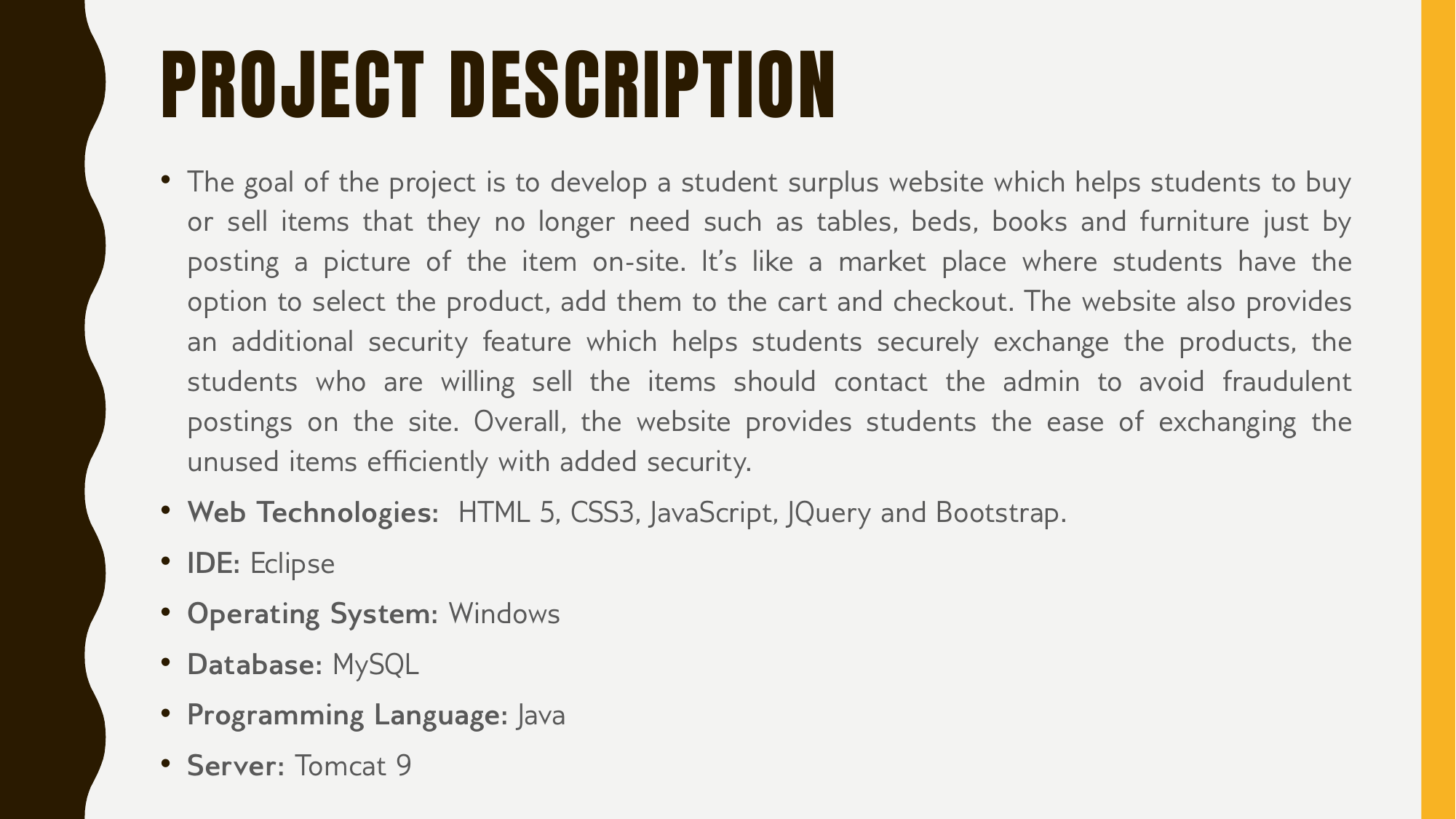

# Project Description
The goal of the project is to develop a student surplus website which helps students to buy or sell items that they no longer need such as tables, beds, books and furniture just by posting a picture of the item on-site. It’s like a market place where students have the option to select the product, add them to the cart and checkout. The website also provides an additional security feature which helps students securely exchange the products, the students who are willing sell the items should contact the admin to avoid fraudulent postings on the site. Overall, the website provides students the ease of exchanging the unused items efficiently with added security.
Web Technologies:  HTML 5, CSS3, JavaScript, JQuery and Bootstrap.
IDE: Eclipse
Operating System: Windows
Database: MySQL
Programming Language: Java
Server: Tomcat 9